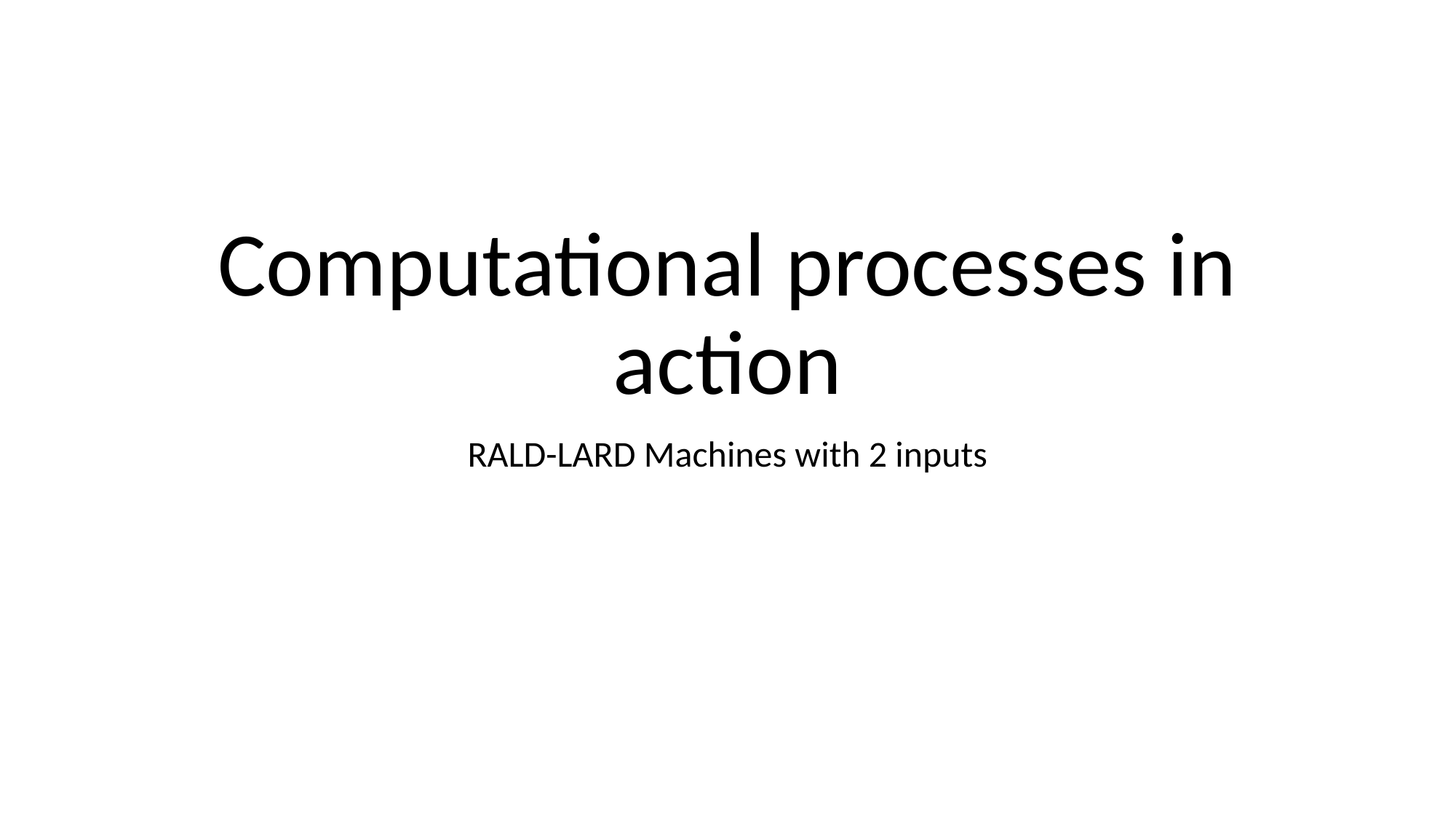

# Computational processes in action
 RALD-LARD Machines with 2 inputs